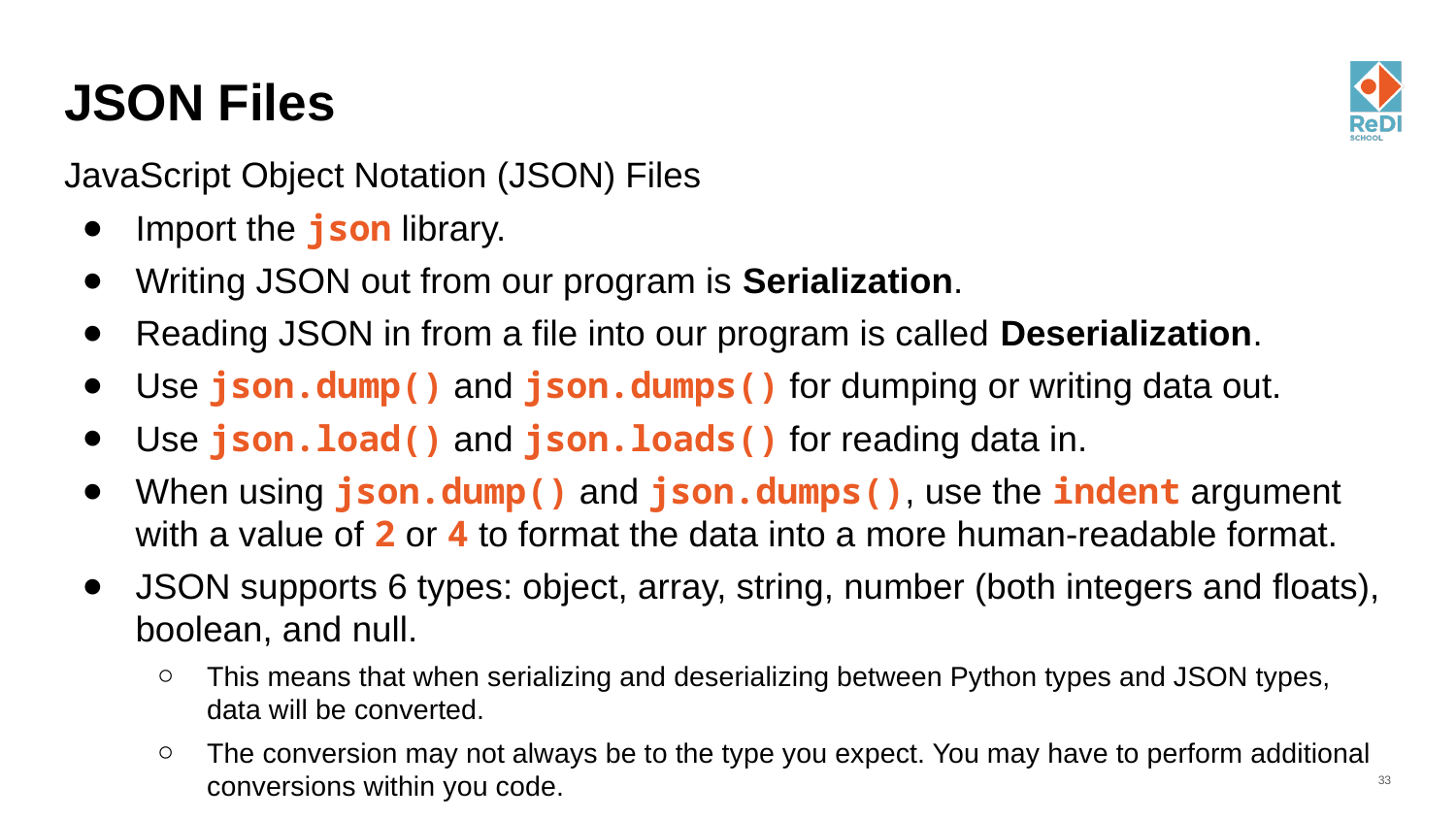

# JSON Files
JavaScript Object Notation (JSON) Files
Import the json library.
Writing JSON out from our program is Serialization.
Reading JSON in from a file into our program is called Deserialization.
Use json.dump() and json.dumps() for dumping or writing data out.
Use json.load() and json.loads() for reading data in.
When using json.dump() and json.dumps(), use the indent argument with a value of 2 or 4 to format the data into a more human-readable format.
JSON supports 6 types: object, array, string, number (both integers and floats), boolean, and null.
This means that when serializing and deserializing between Python types and JSON types, data will be converted.
The conversion may not always be to the type you expect. You may have to perform additional conversions within you code.
33